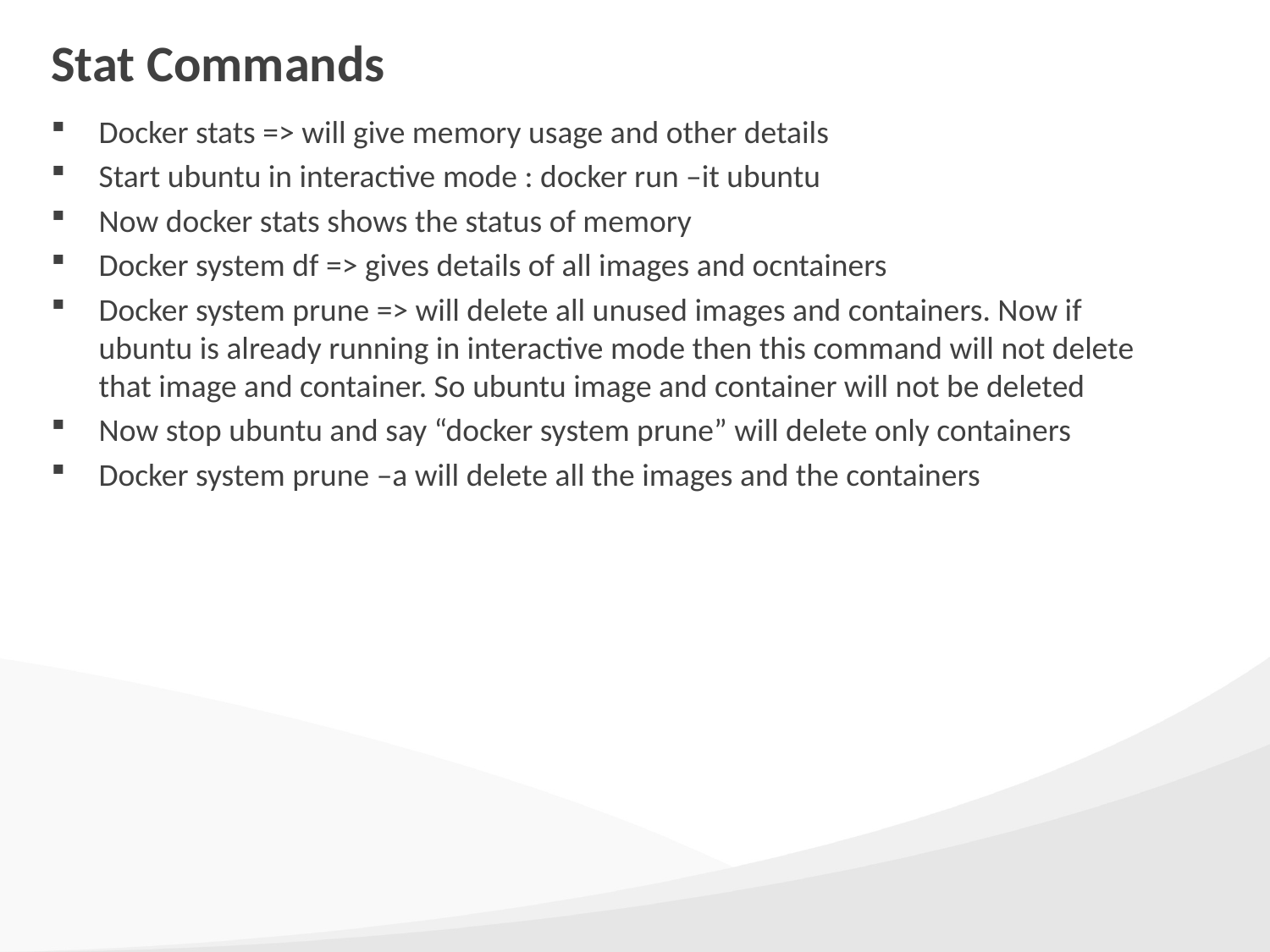

# Stat Commands
Docker stats => will give memory usage and other details
Start ubuntu in interactive mode : docker run –it ubuntu
Now docker stats shows the status of memory
Docker system df => gives details of all images and ocntainers
Docker system prune => will delete all unused images and containers. Now if ubuntu is already running in interactive mode then this command will not delete that image and container. So ubuntu image and container will not be deleted
Now stop ubuntu and say “docker system prune” will delete only containers
Docker system prune –a will delete all the images and the containers